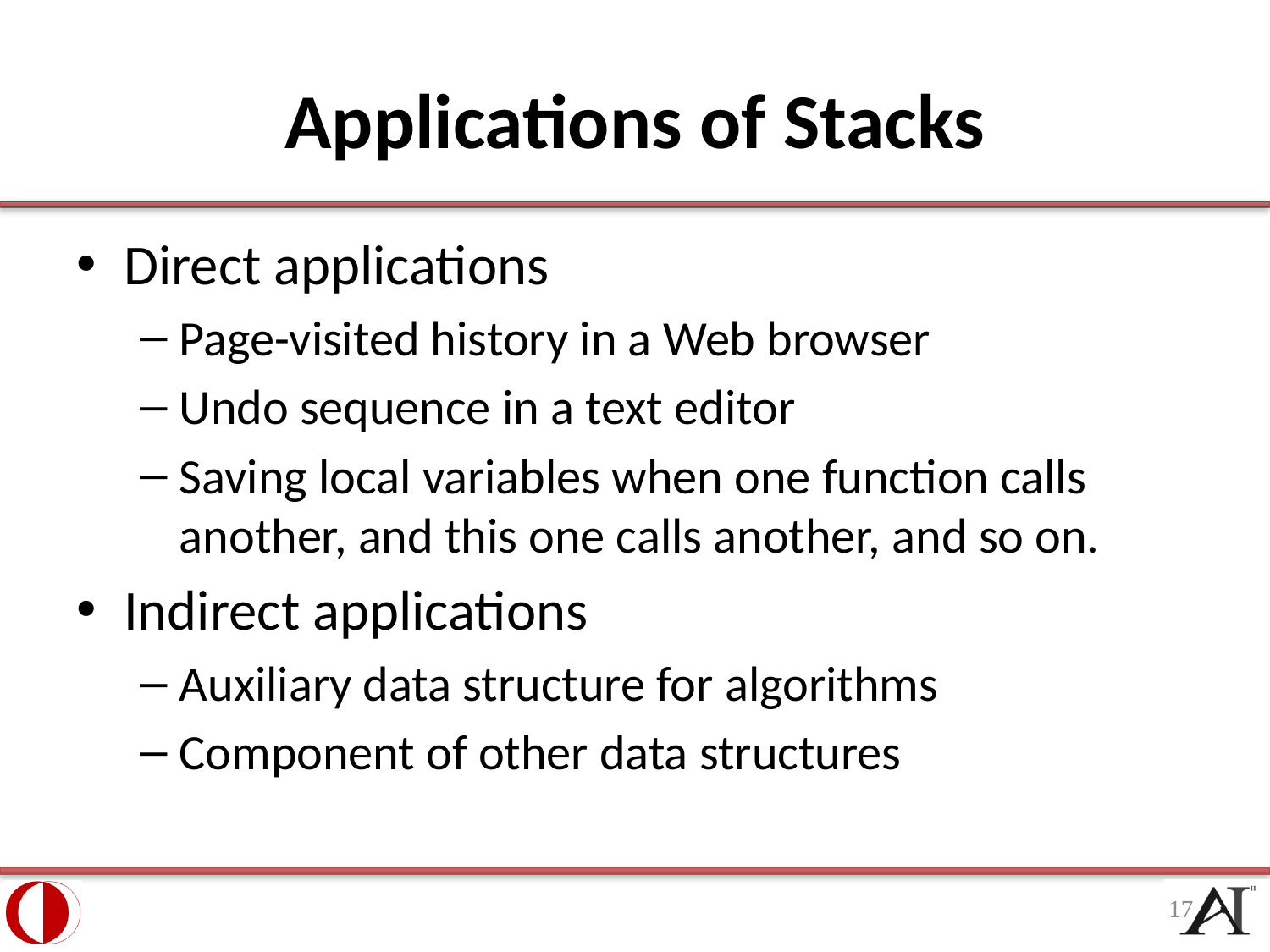

# Applications of Stacks
Direct applications
Page-visited history in a Web browser
Undo sequence in a text editor
Saving local variables when one function calls another, and this one calls another, and so on.
Indirect applications
Auxiliary data structure for algorithms
Component of other data structures
17